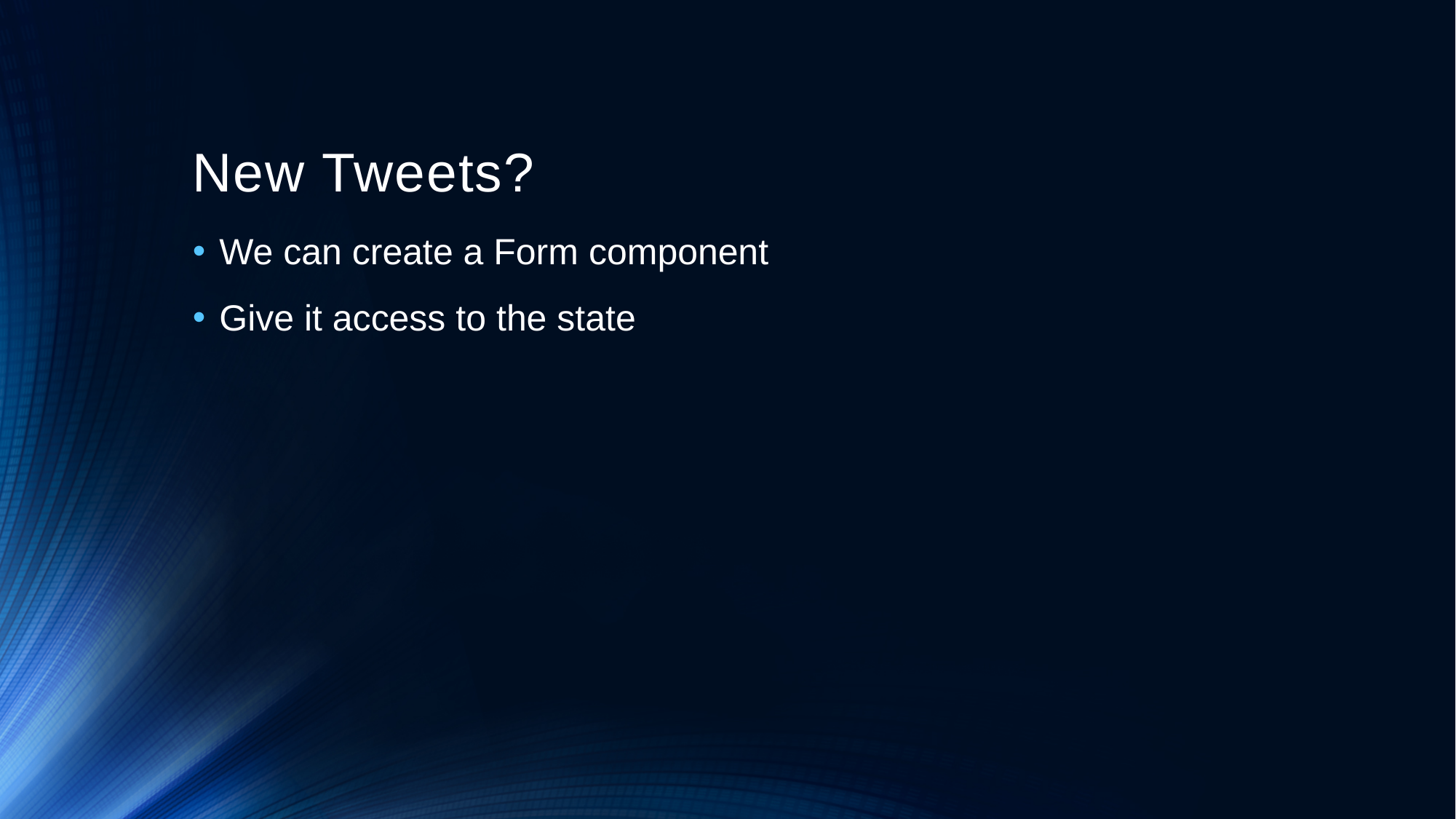

# New Tweets?
We can create a Form component
Give it access to the state